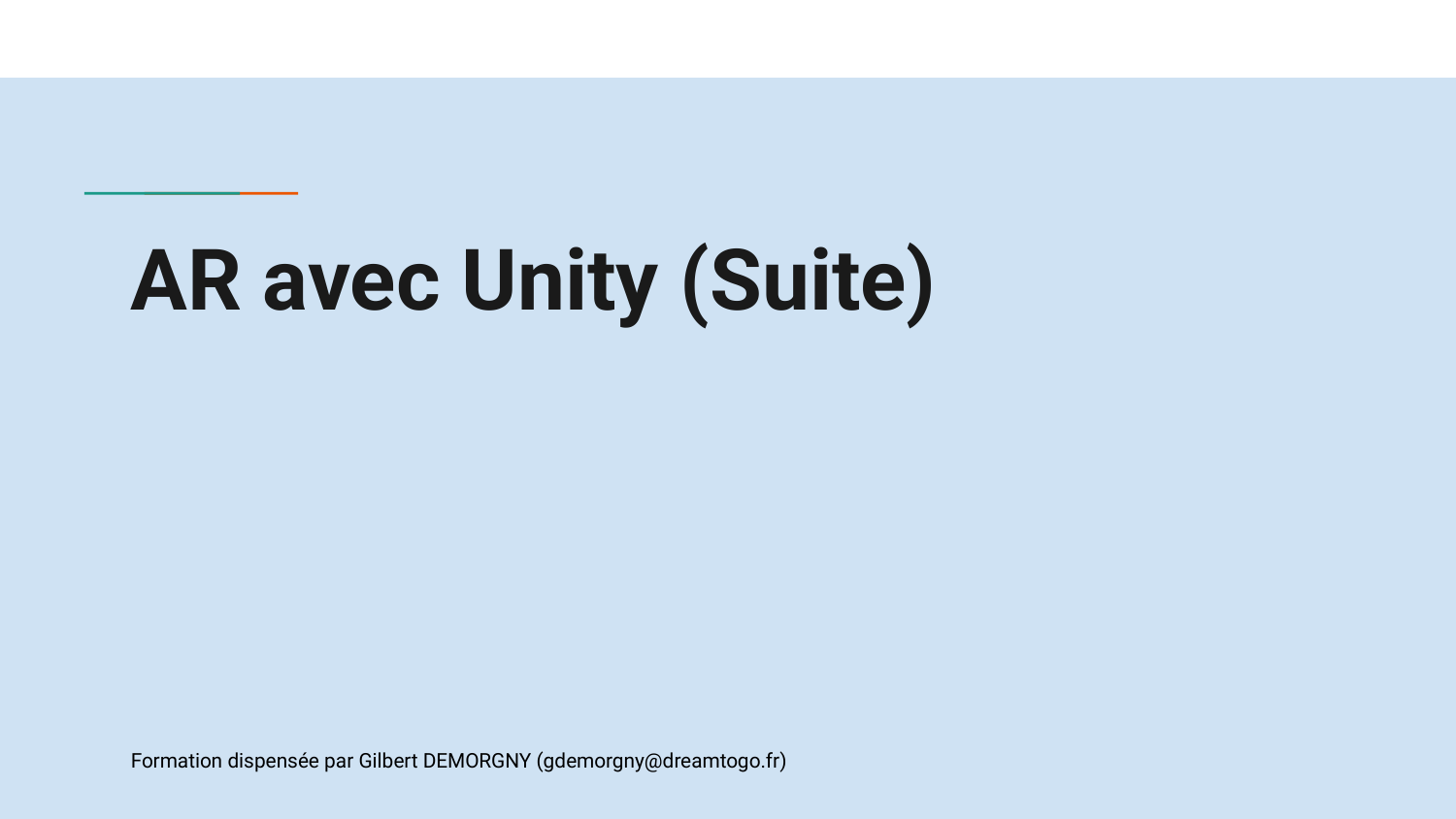

# AR avec Unity (Suite)

Formation dispensée par Gilbert DEMORGNY (gdemorgny@dreamtogo.fr)